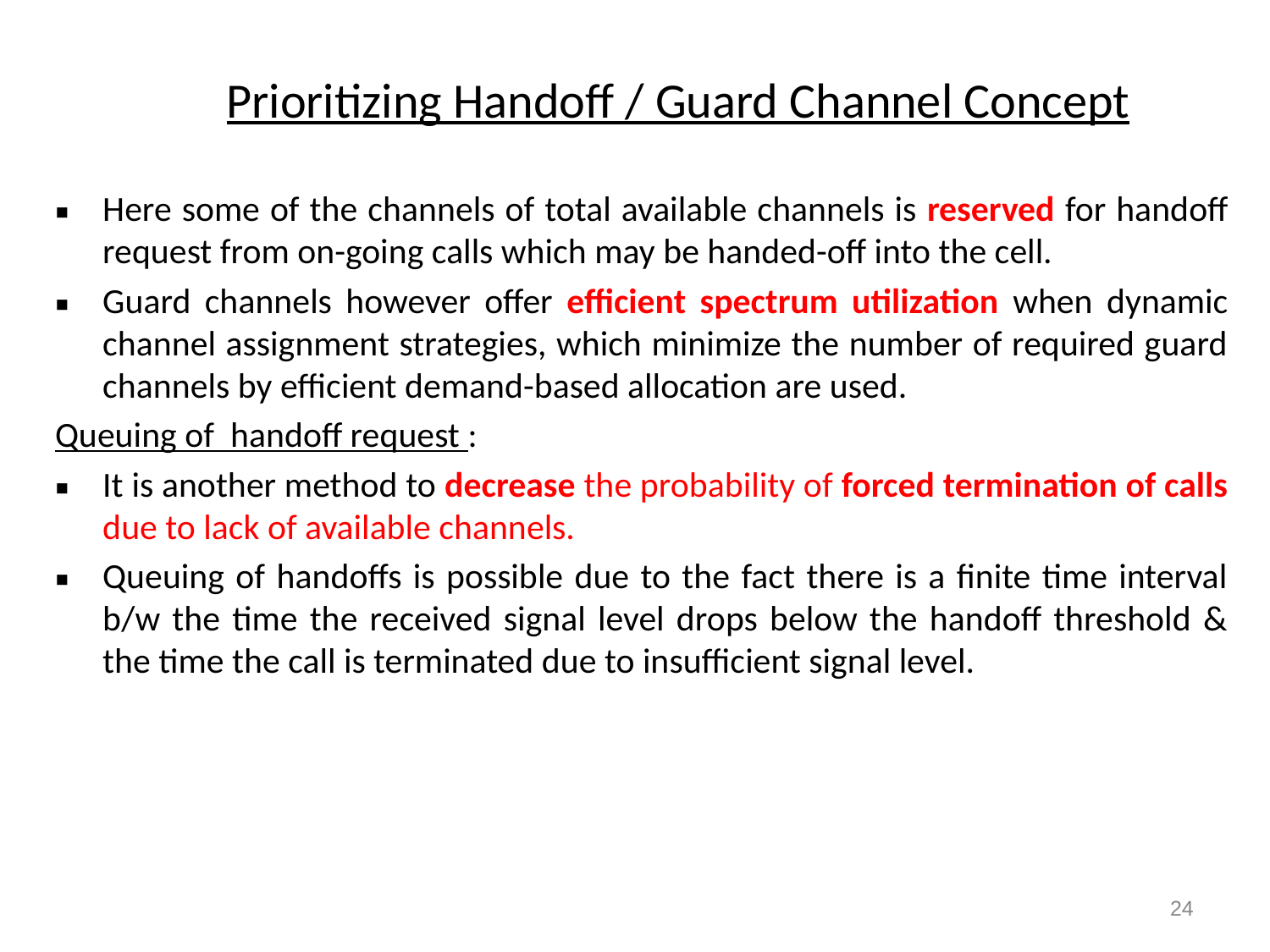

# Prioritizing Handoff / Guard Channel Concept
Here some of the channels of total available channels is reserved for handoff request from on-going calls which may be handed-off into the cell.
Guard channels however offer efficient spectrum utilization when dynamic channel assignment strategies, which minimize the number of required guard channels by efficient demand-based allocation are used.
Queuing of  handoff request :
It is another method to decrease the probability of forced termination of calls due to lack of available channels.
Queuing of handoffs is possible due to the fact there is a finite time interval b/w the time the received signal level drops below the handoff threshold & the time the call is terminated due to insufficient signal level.
24